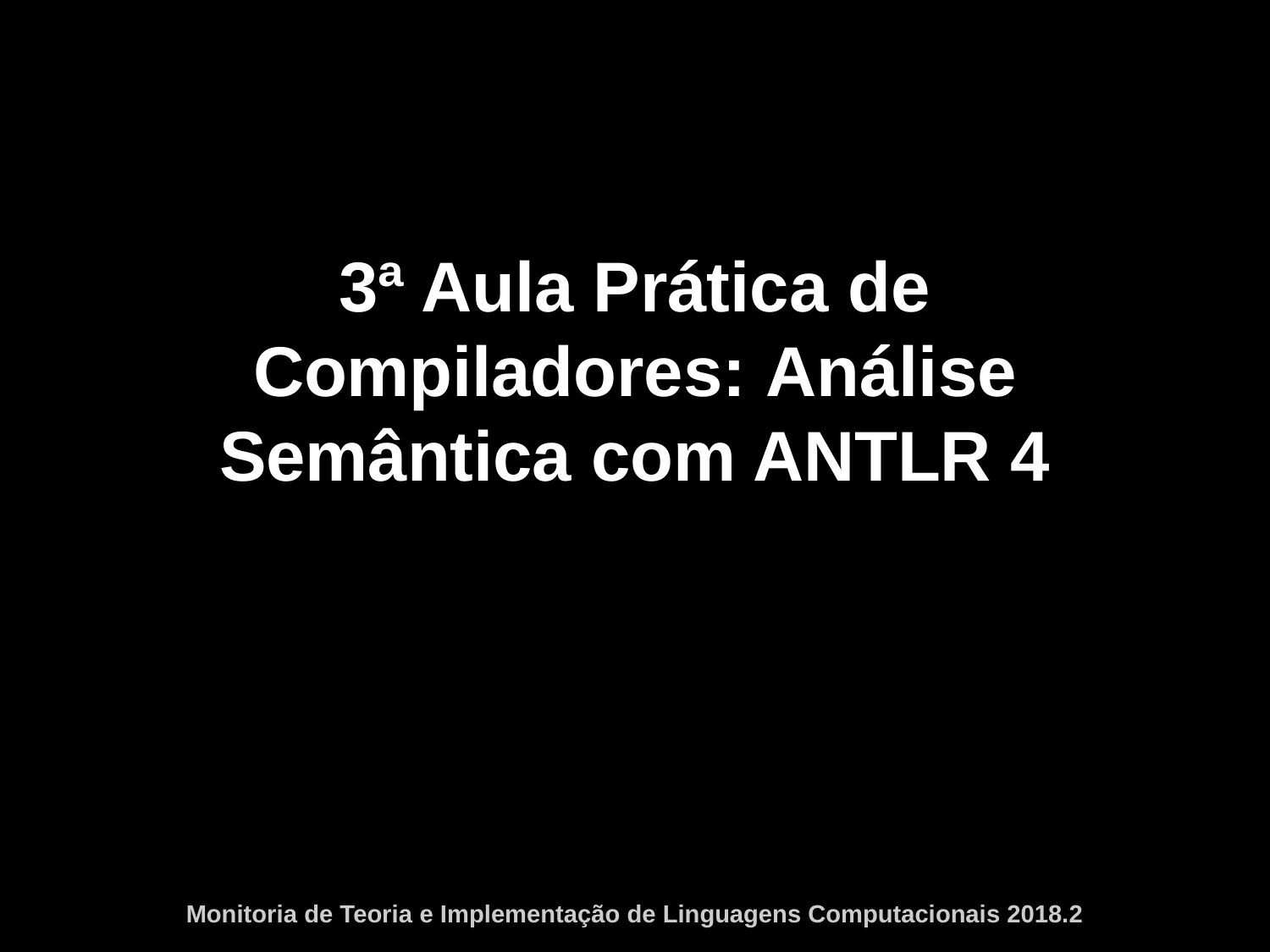

3ª Aula Prática de Compiladores: Análise Semântica com ANTLR 4
Monitoria de Teoria e Implementação de Linguagens Computacionais 2018.2